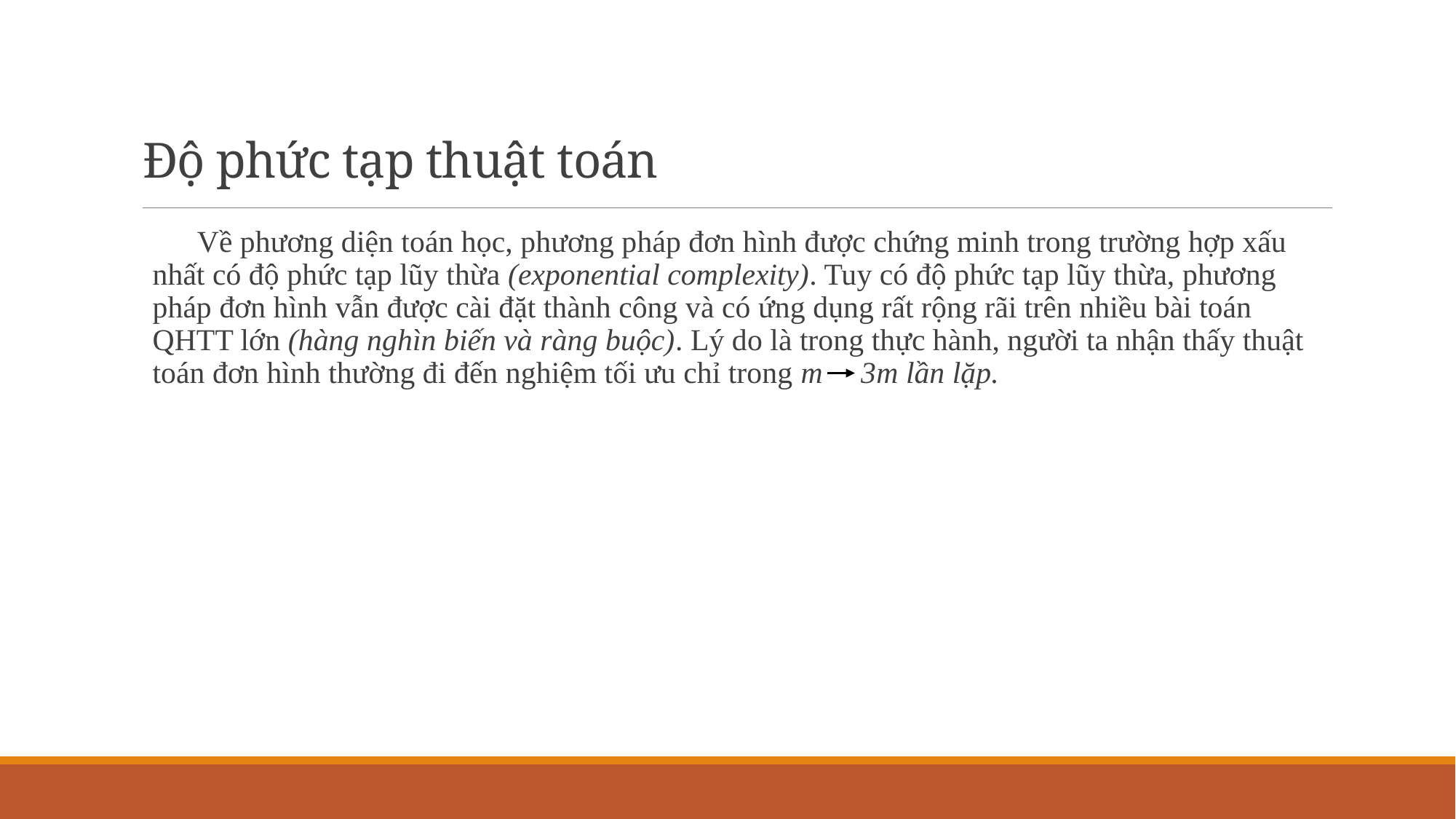

Độ phức tạp thuật toán
Về phương diện toán học, phương pháp đơn hình được chứng minh trong trường hợp xấu nhất có độ phức tạp lũy thừa (exponential complexity). Tuy có độ phức tạp lũy thừa, phương pháp đơn hình vẫn được cài đặt thành công và có ứng dụng rất rộng rãi trên nhiều bài toán QHTT lớn (hàng nghìn biến và ràng buộc). Lý do là trong thực hành, người ta nhận thấy thuật toán đơn hình thường đi đến nghiệm tối ưu chỉ trong m     3m lần lặp.